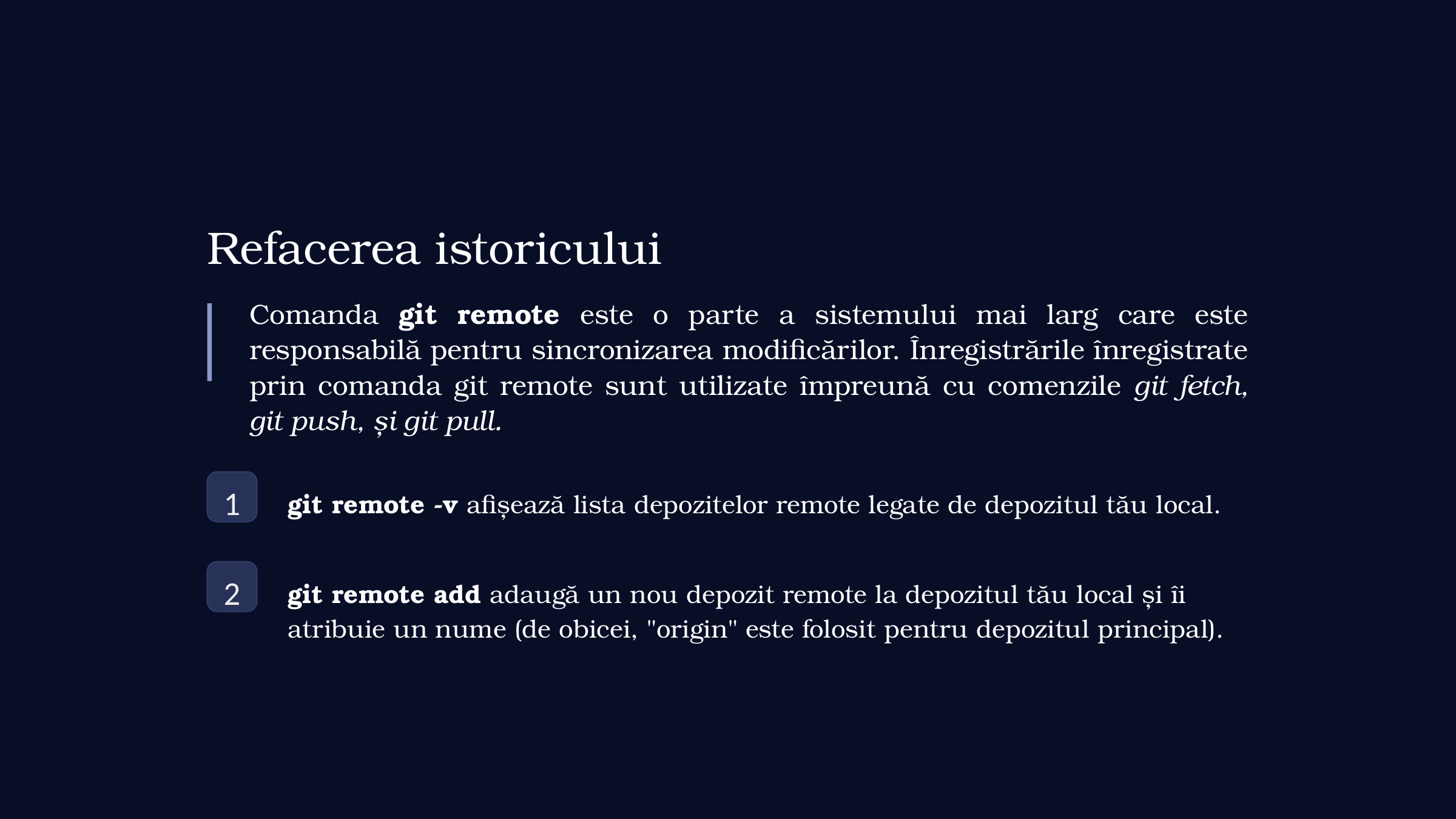

Refacerea istoricului
Comanda git remote este o parte a sistemului mai larg care este responsabilă pentru sincronizarea modificărilor. Înregistrările înregistrate prin comanda git remote sunt utilizate împreună cu comenzile git fetch, git push, și git pull.

1
git remote -v afișează lista depozitelor remote legate de depozitul tău local.

2
git remote add adaugă un nou depozit remote la depozitul tău local și îi atribuie un nume (de obicei, "origin" este folosit pentru depozitul principal).